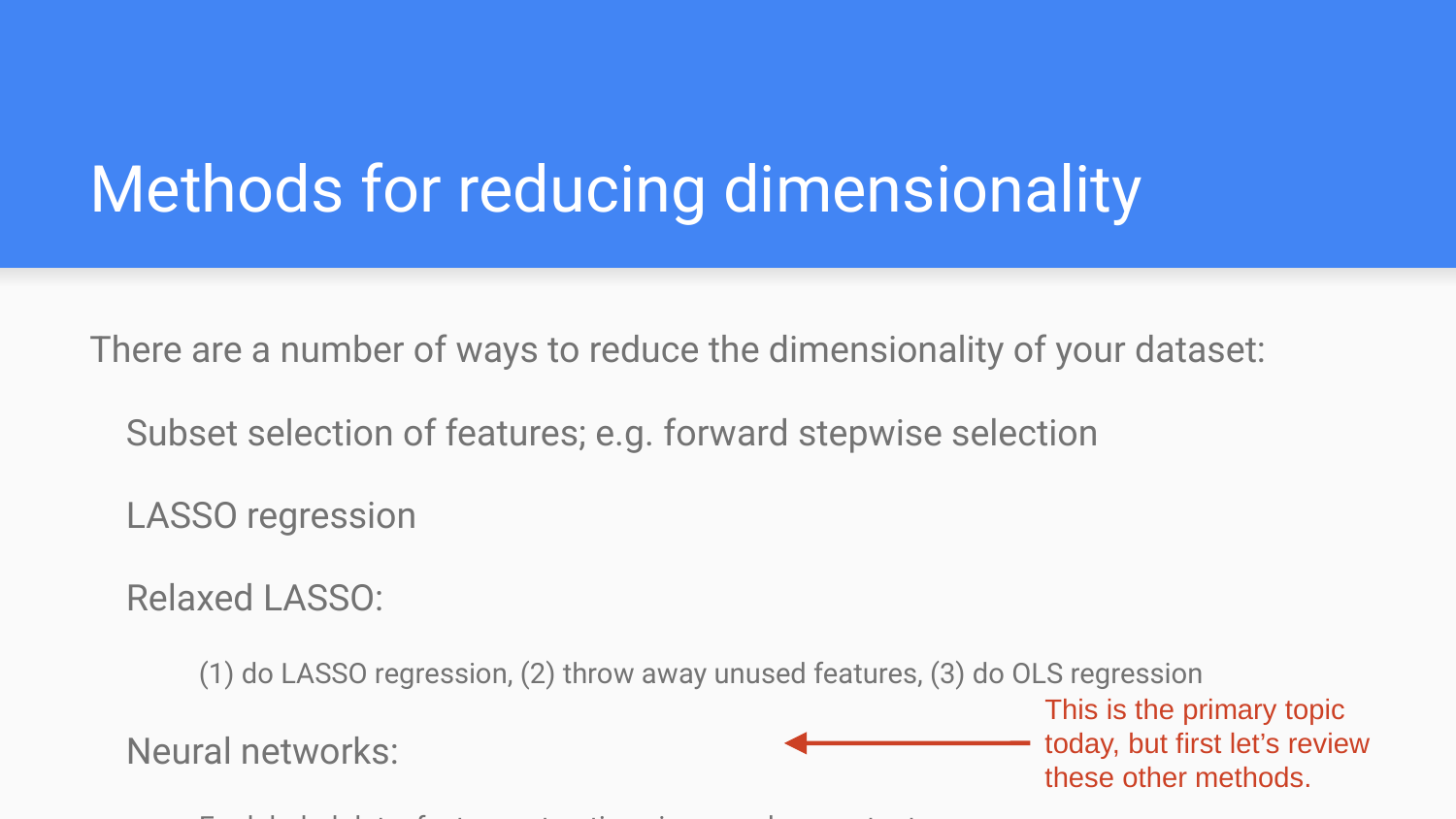

# Methods for reducing dimensionality
There are a number of ways to reduce the dimensionality of your dataset:
Subset selection of features; e.g. forward stepwise selection
LASSO regression
Relaxed LASSO:
(1) do LASSO regression, (2) throw away unused features, (3) do OLS regression
Neural networks:
For labeled data: feature extraction via upper-layer outputs
For labeled or unlabeled data: autoencoders
Principle Components Analysis (PCA)
This is the primary topic today, but first let’s review these other methods.